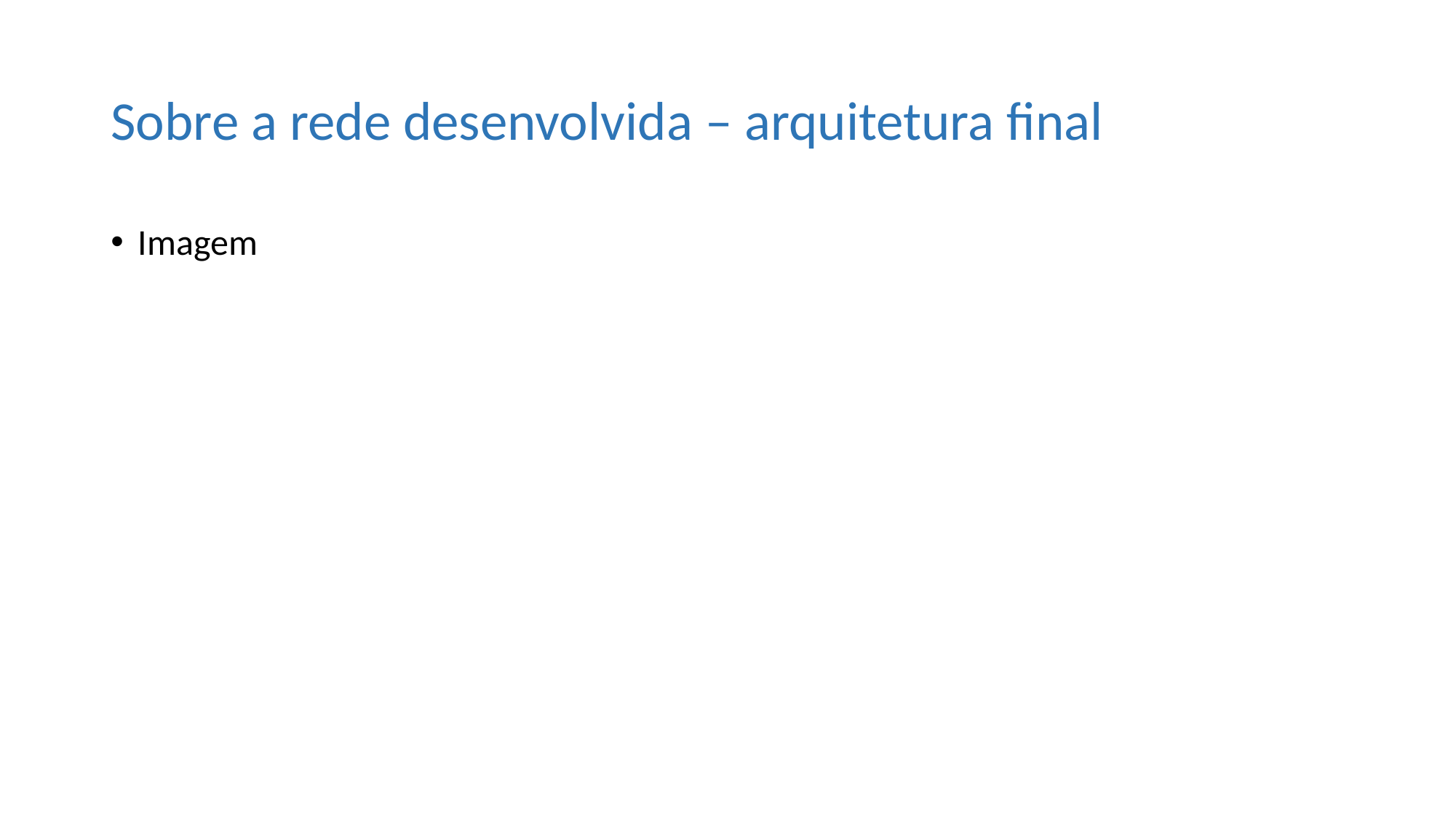

# Sobre a rede desenvolvida – arquitetura final
Imagem